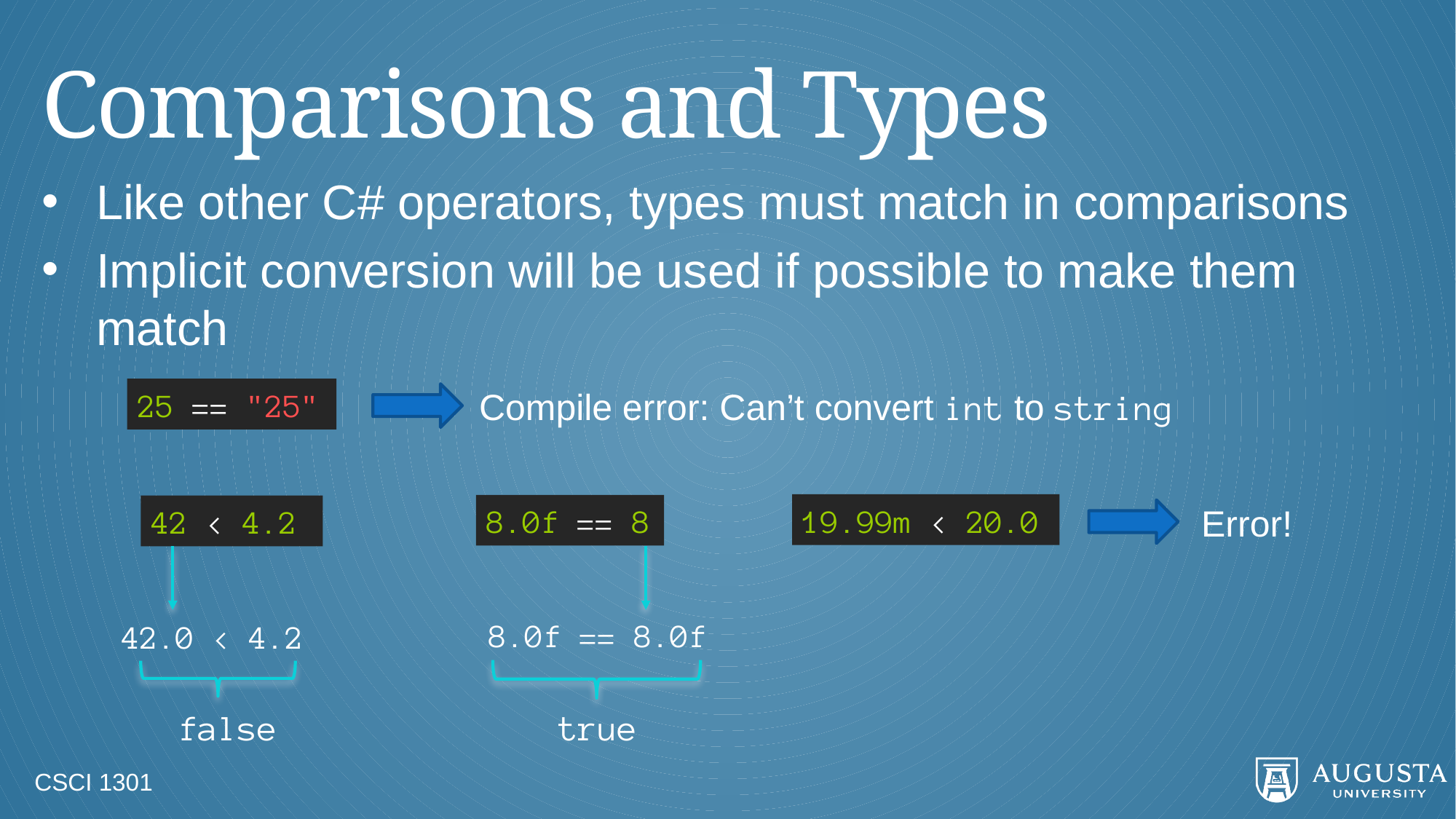

# Comparisons and Types
Like other C# operators, types must match in comparisons
Implicit conversion will be used if possible to make them match
25 == "25"
Compile error: Can’t convert int to string

19.99m < 20.0
8.0f == 8
Error!
42 < 4.2

8.0f == 8.0f
42.0 < 4.2
false
true
CSCI 1301